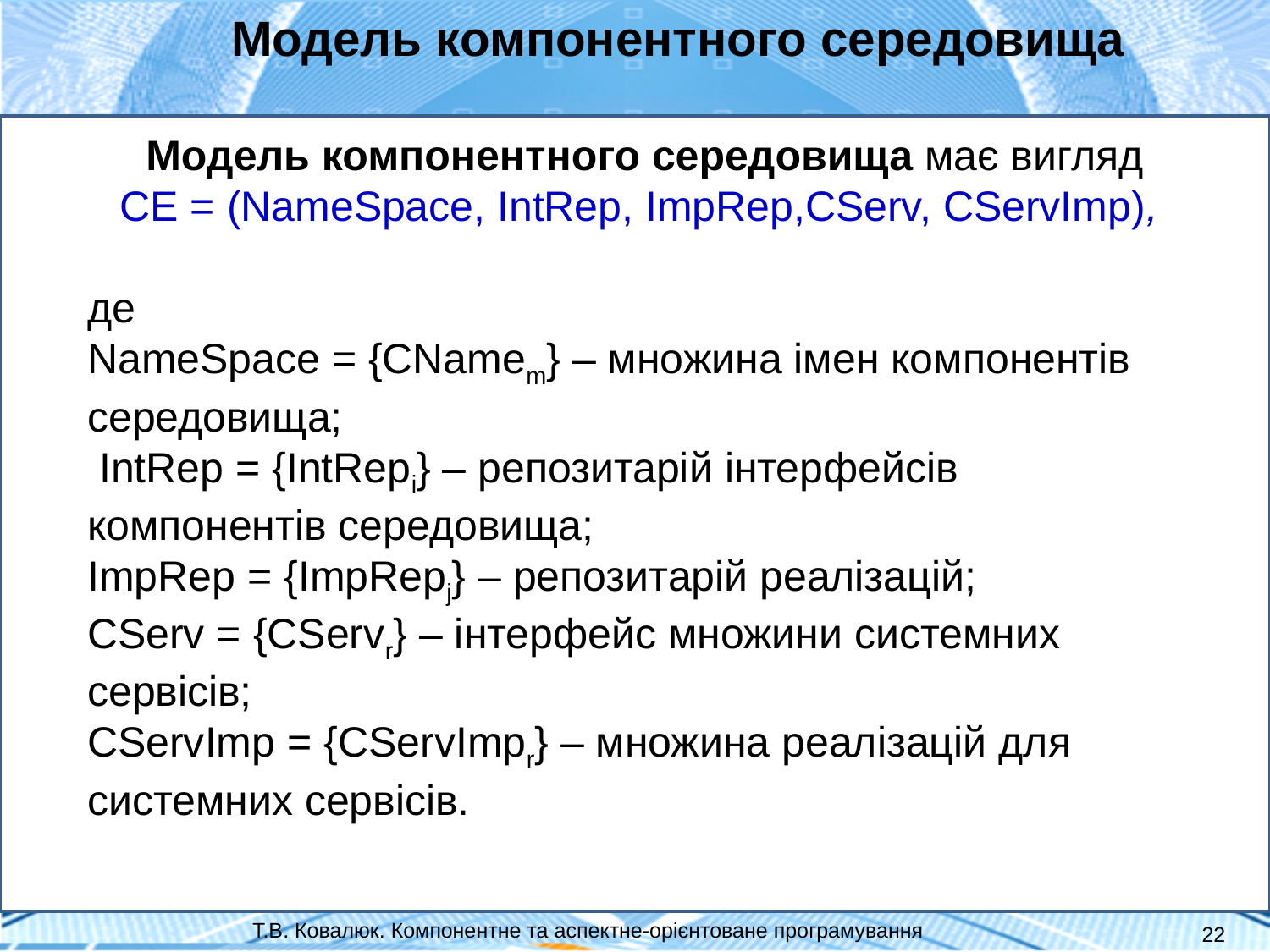

Модель компонентного середовища
Модель компонентного середовища має вигляд
CE = (NameSpace, IntRep, ImpRep,CServ, CServImp),

де
NameSpace = {CNamem} – множина імен компонентів середовища;
 IntRep = {IntRepi} – репозитарій інтерфейсів компонентів середовища;
ImpRep = {ImpRepj} – репозитарій реалізацій;
CServ = {CServr} – інтерфейс множини системних сервісів;
CServImp = {CServImpr} – множина реалізацій для системних сервісів.